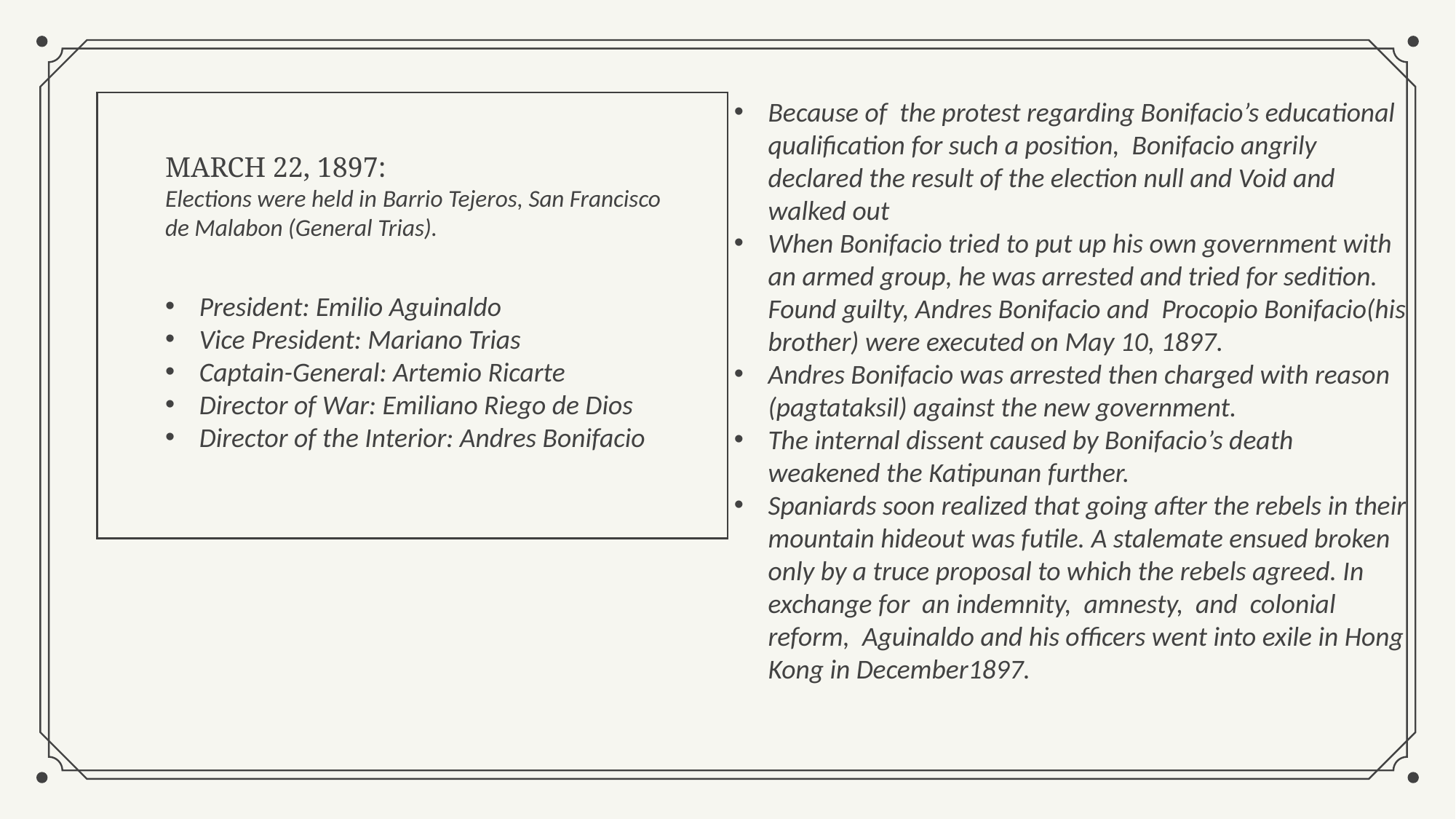

Because of  the protest regarding Bonifacio’s educational  qualification for such a position,  Bonifacio angrily declared the result of the election null and Void and walked out
When Bonifacio tried to put up his own government with an armed group, he was arrested and tried for sedition. Found guilty, Andres Bonifacio and  Procopio Bonifacio(his brother) were executed on May 10, 1897.
Andres Bonifacio was arrested then charged with reason (pagtataksil) against the new government.
The internal dissent caused by Bonifacio’s death weakened the Katipunan further.
Spaniards soon realized that going after the rebels in their mountain hideout was futile. A stalemate ensued broken only by a truce proposal to which the rebels agreed. In exchange for  an indemnity,  amnesty,  and  colonial reform,  Aguinaldo and his officers went into exile in Hong Kong in December1897.

MARCH 22, 1897:
Elections were held in Barrio Tejeros, San Francisco de Malabon (General Trias).
President: Emilio Aguinaldo
Vice President: Mariano Trias
Captain-General: Artemio Ricarte
Director of War: Emiliano Riego de Dios
Director of the Interior: Andres Bonifacio